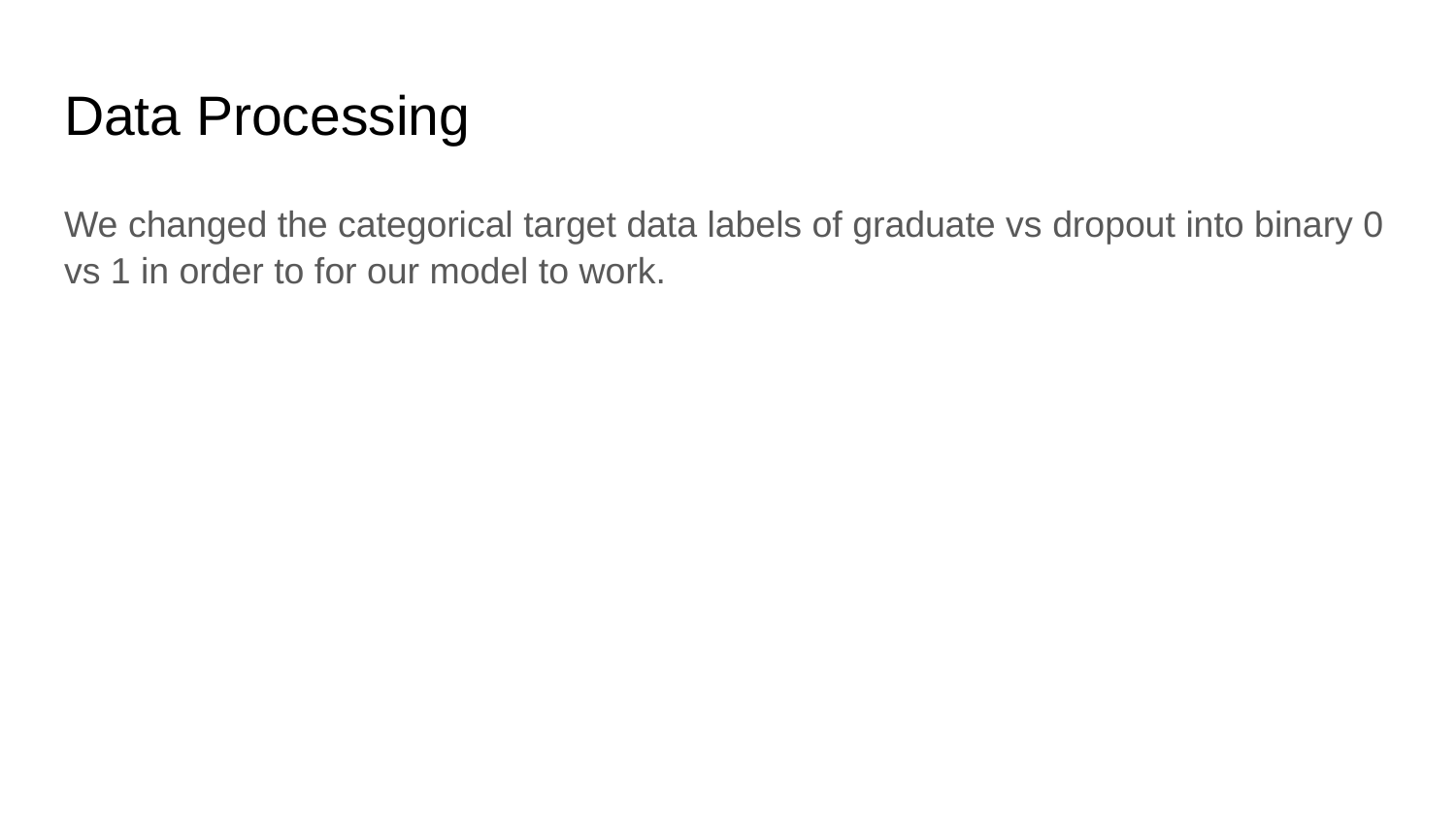

# Data Processing
We changed the categorical target data labels of graduate vs dropout into binary 0 vs 1 in order to for our model to work.